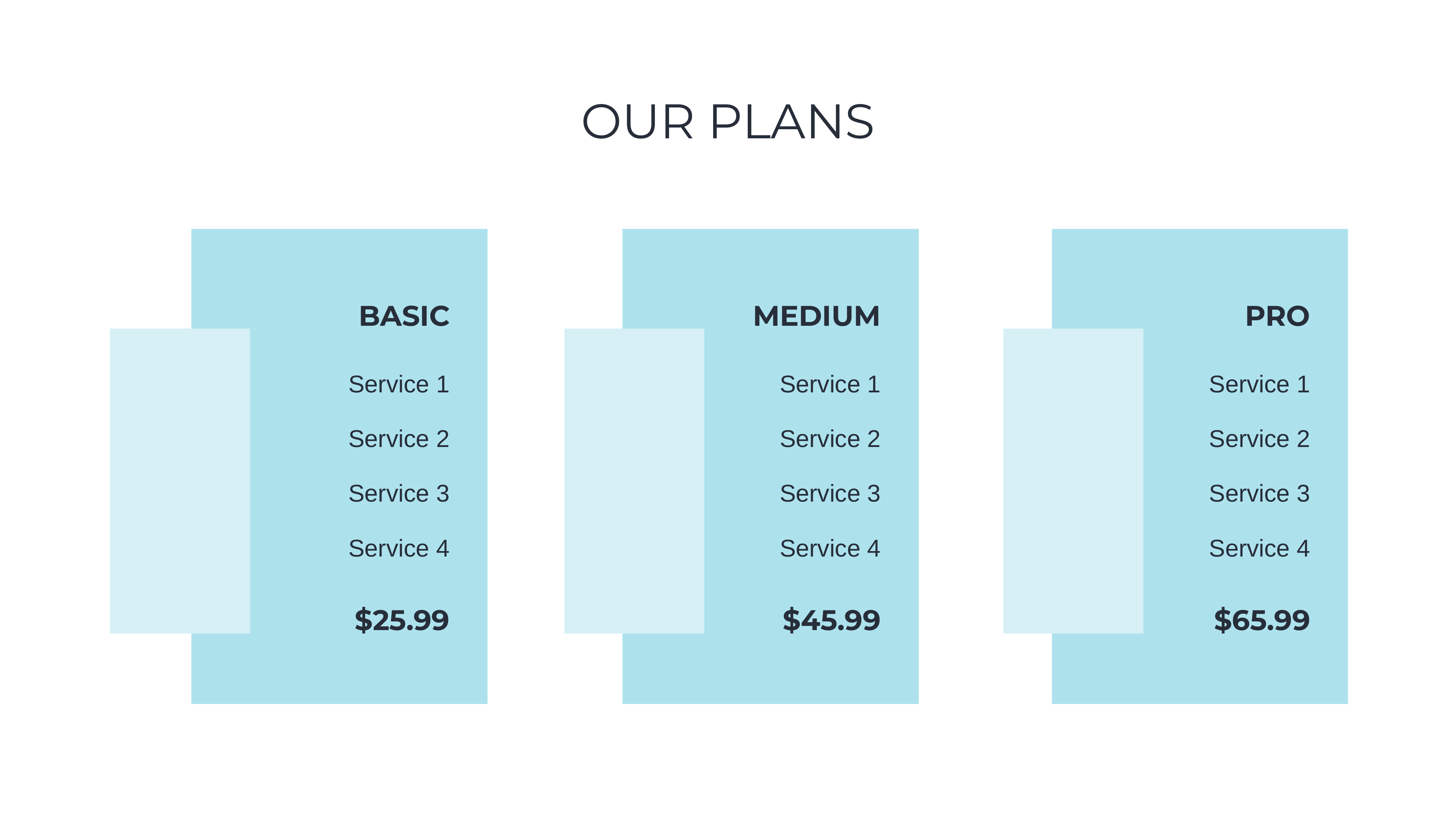

# OUR PLANS

PRO
BASIC
MEDIUM

Service 1
Service 1
Service 1
Service 2
Service 2
Service 2
Service 3
Service 3
Service 3
Service 4
Service 4
Service 4
$65.99
$25.99
$45.99